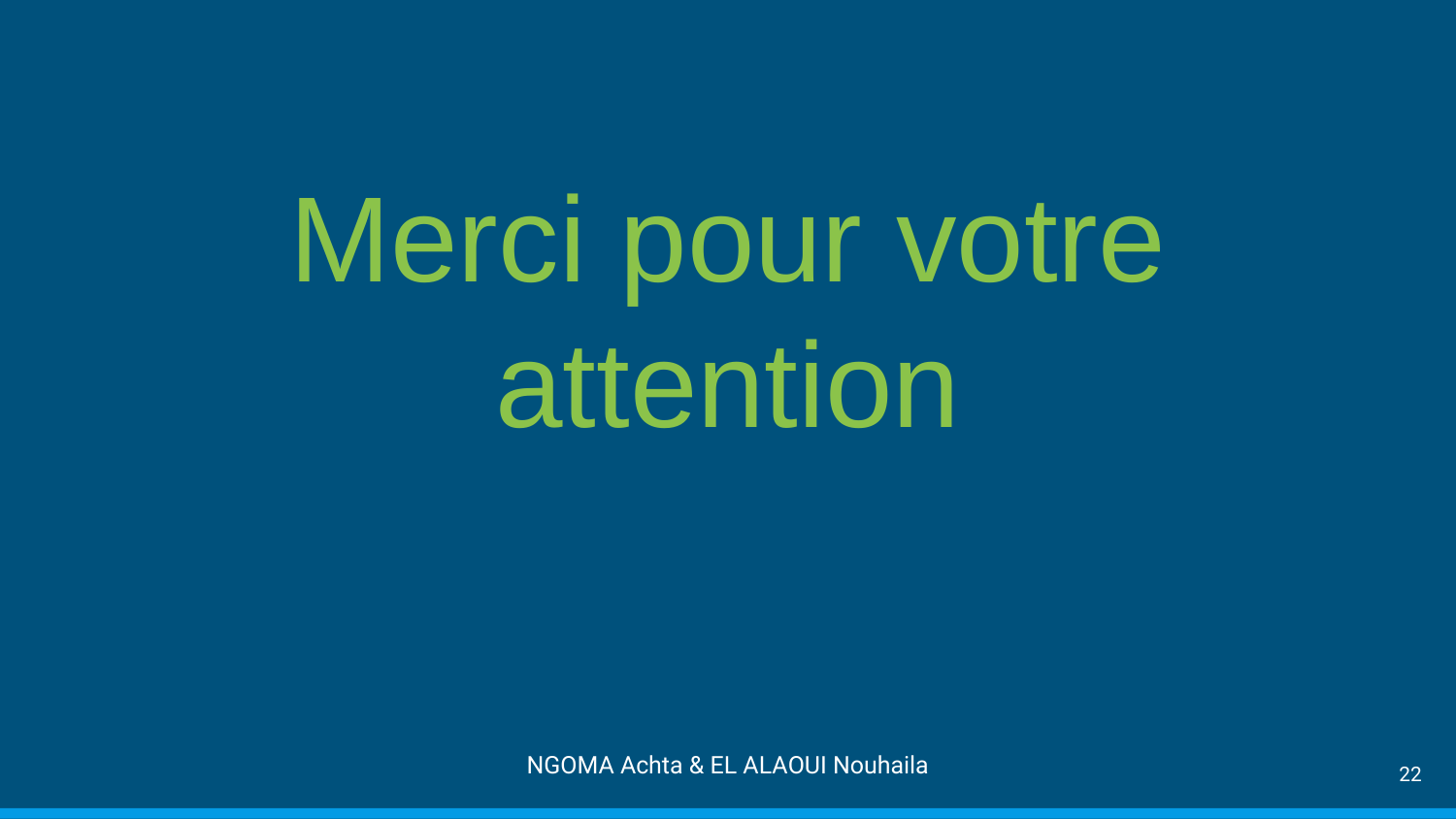

# Merci pour votre attention
NGOMA Achta & EL ALAOUI Nouhaila
22